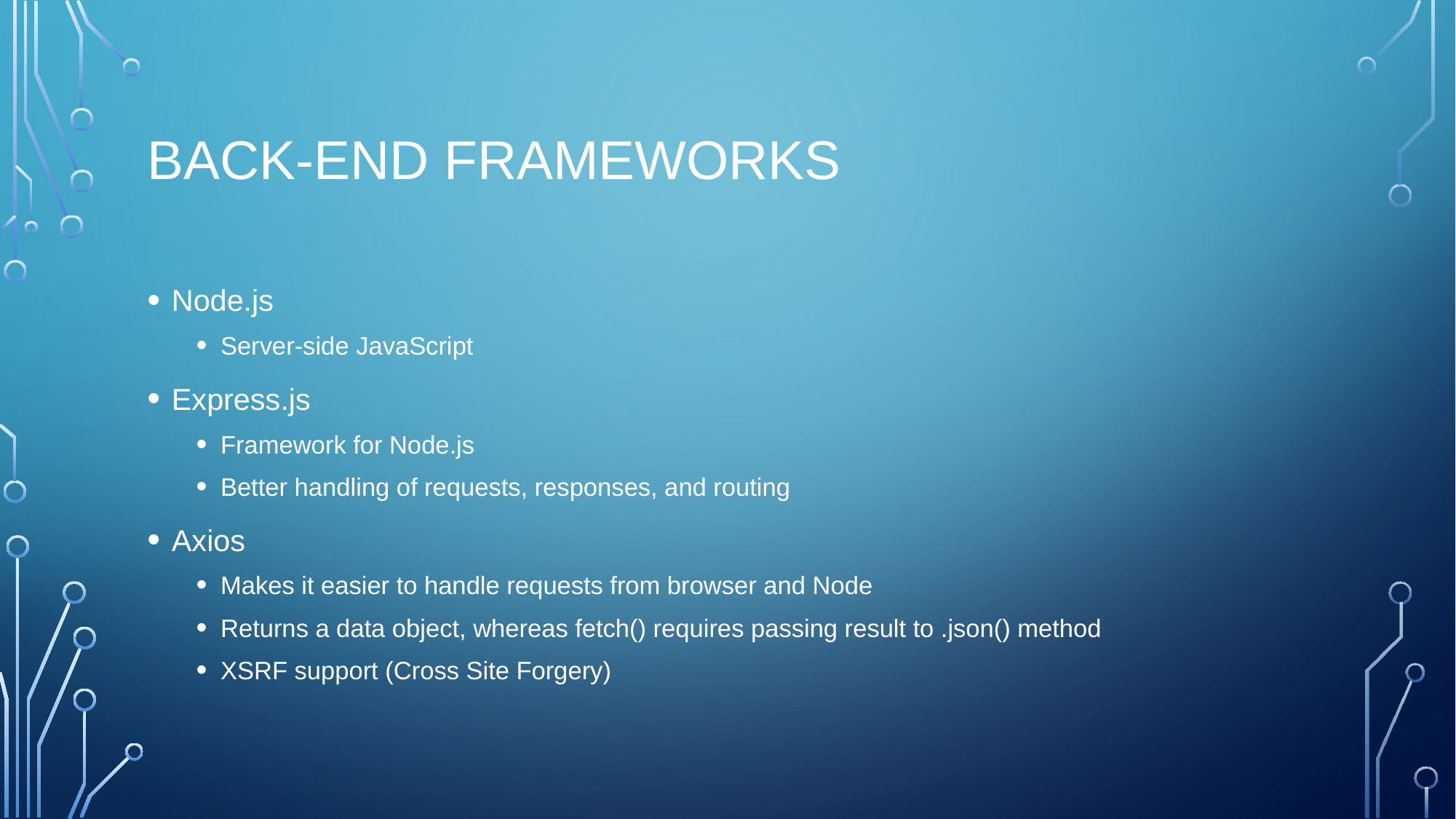

# Back-end frameworks
Node.js
Server-side JavaScript
Express.js
Framework for Node.js
Better handling of requests, responses, and routing
Axios
Makes it easier to handle requests from browser and Node
Returns a data object, whereas fetch() requires passing result to .json() method
XSRF support (Cross Site Forgery)